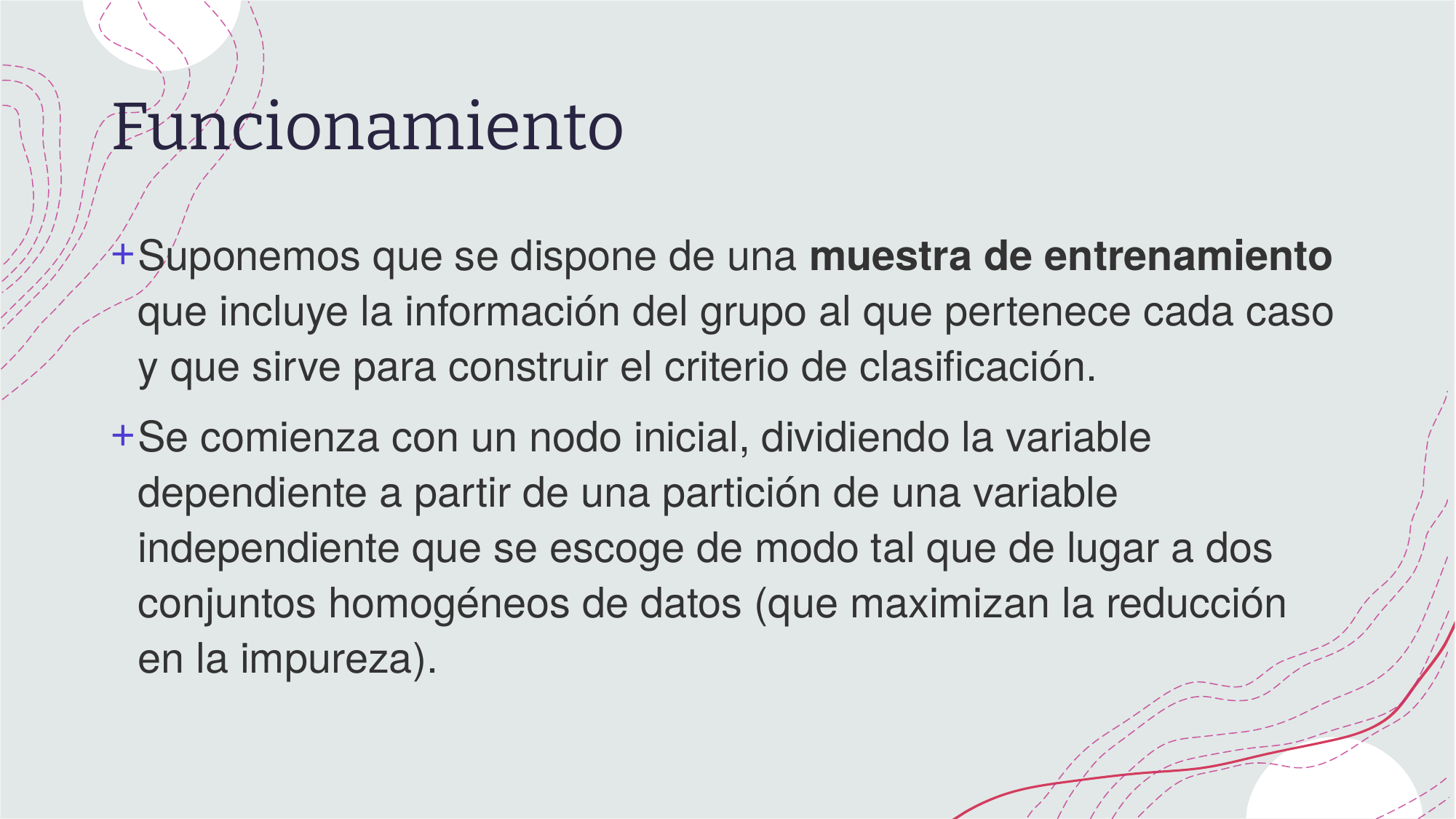

# Funcionamiento
Suponemos que se dispone de una muestra de entrenamiento que incluye la información del grupo al que pertenece cada caso y que sirve para construir el criterio de clasificación.
Se comienza con un nodo inicial, dividiendo la variable dependiente a partir de una partición de una variable independiente que se escoge de modo tal que de lugar a dos conjuntos homogéneos de datos (que maximizan la reducción en la impureza).